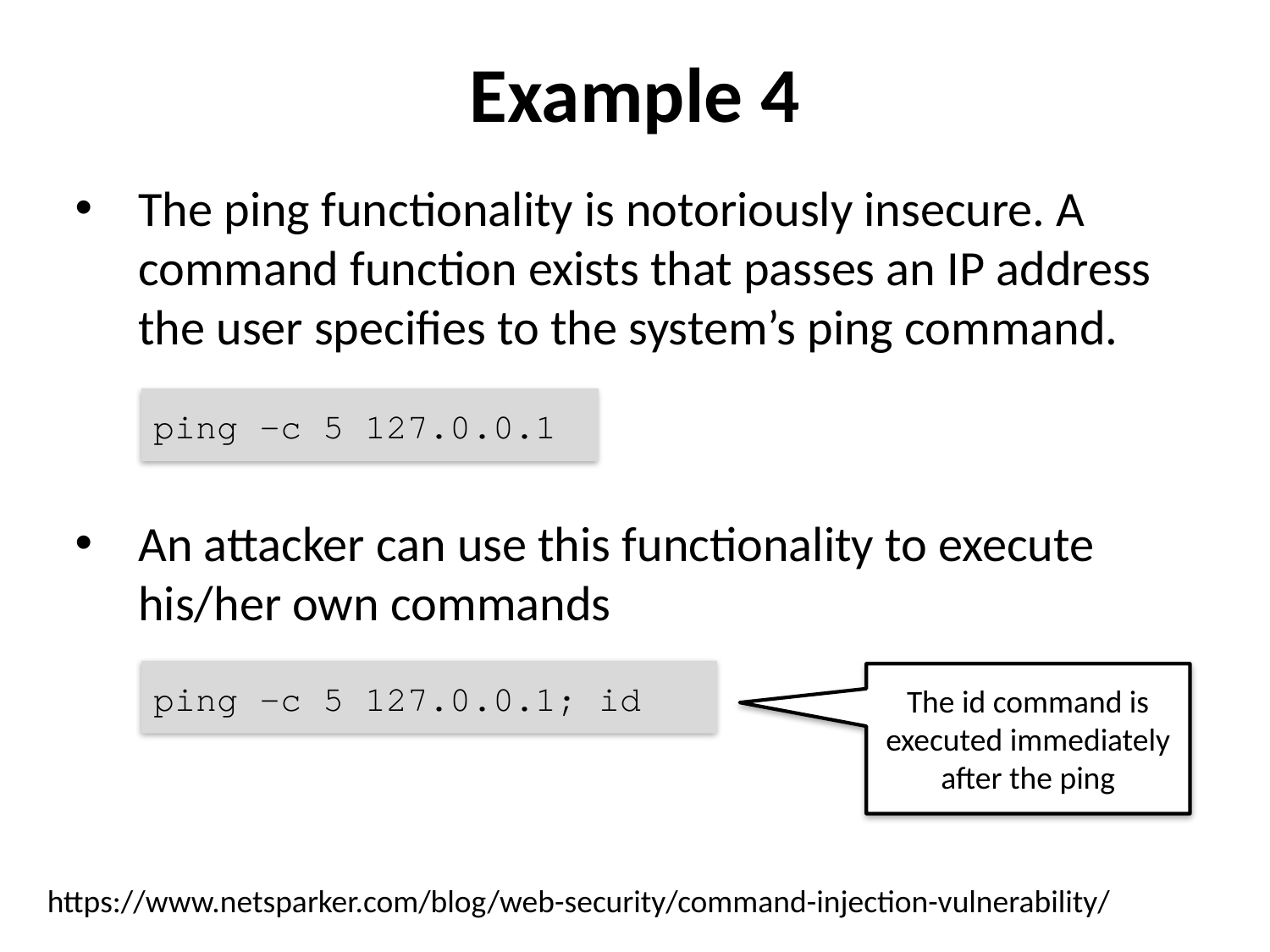

Example 4
The ping functionality is notoriously insecure. A command function exists that passes an IP address the user specifies to the system’s ping command.

ping –c 5 127.0.0.1
An attacker can use this functionality to execute his/her own commands

ping –c 5 127.0.0.1; id
The id command is executed immediately after the ping
https://www.netsparker.com/blog/web-security/command-injection-vulnerability/